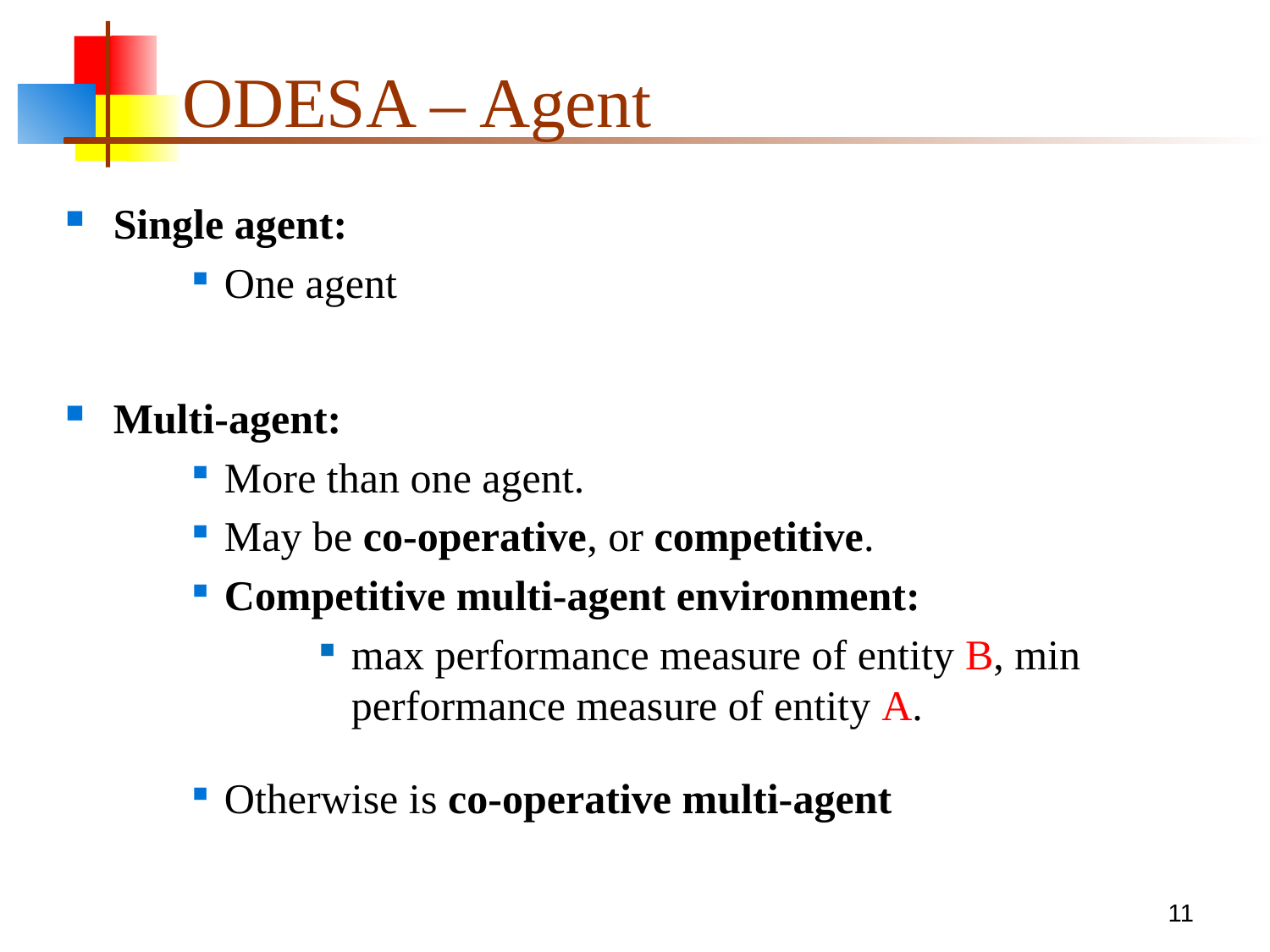

# ODESA – Agent
Single agent:
One agent

Multi-agent:
More than one agent.
May be co-operative, or competitive.
Competitive multi-agent environment:
max performance measure of entity B, min performance measure of entity A.

Otherwise is co-operative multi-agent

11